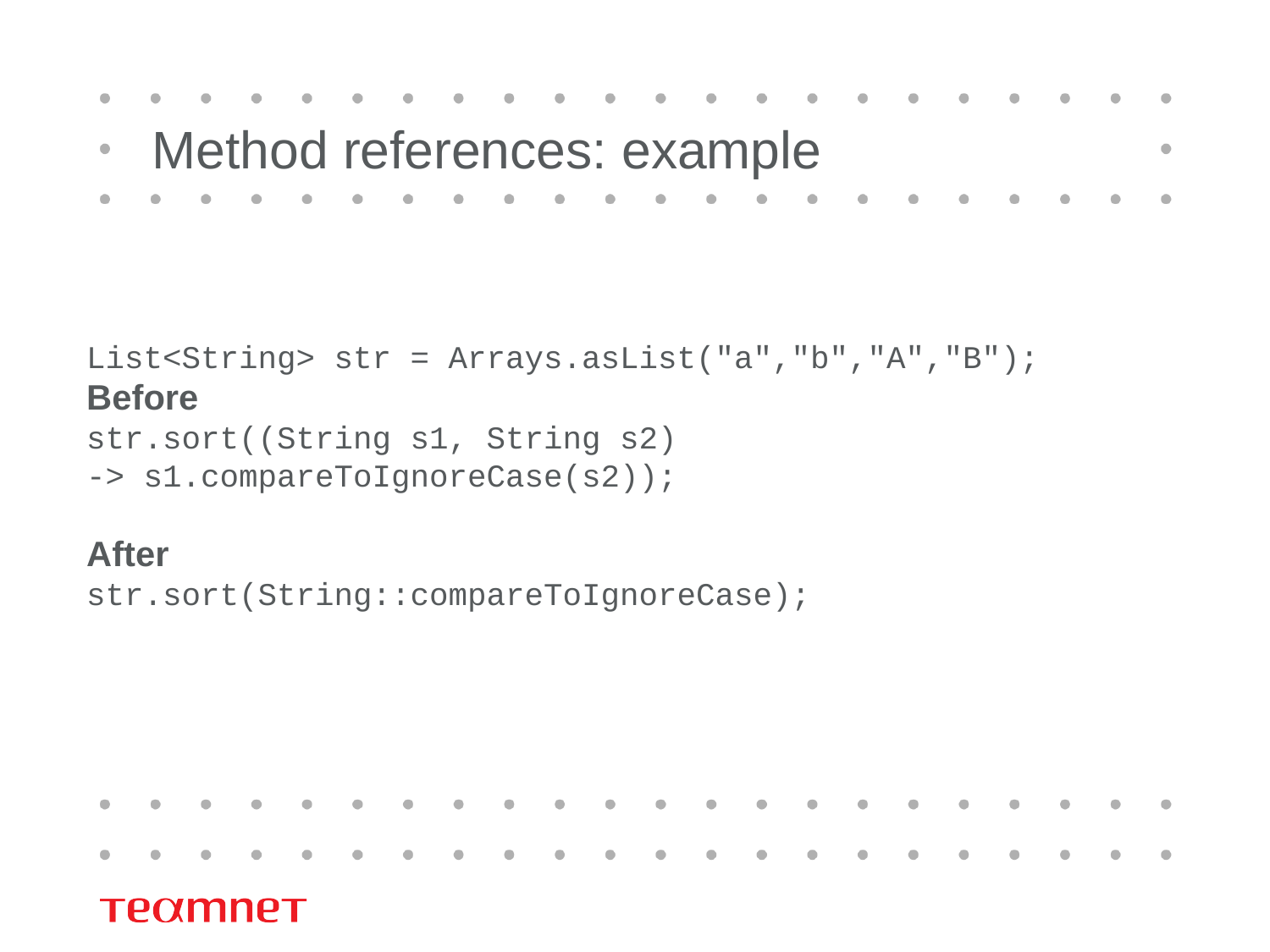

# Method references: example
List<String> str = Arrays.asList("a","b","A","B");
Before
str.sort((String s1, String s2)
-> s1.compareToIgnoreCase(s2));

After
str.sort(String::compareToIgnoreCase);